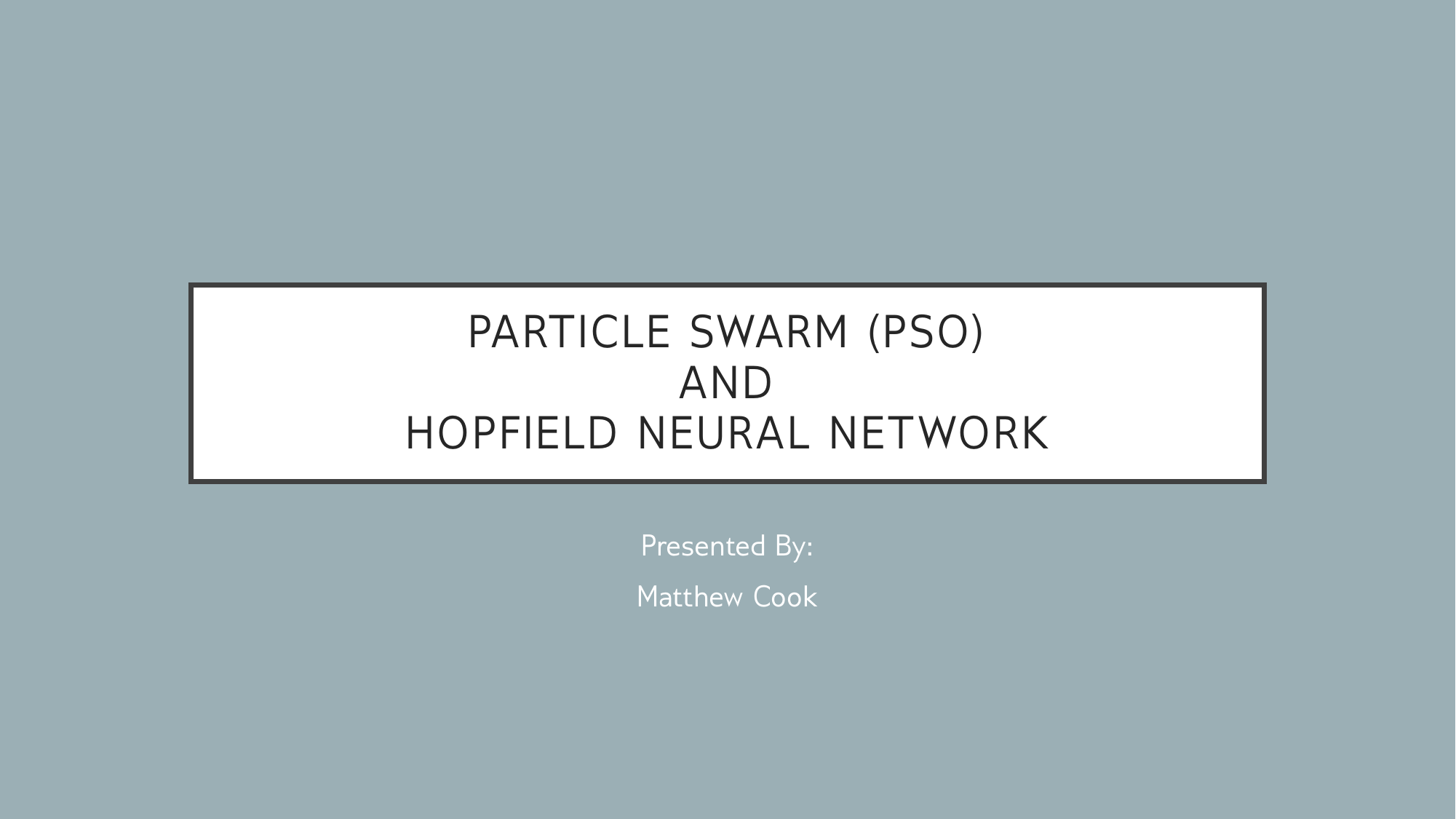

# Particle Swarm (PSO) and Hopfield Neural Network
Presented By:
Matthew Cook